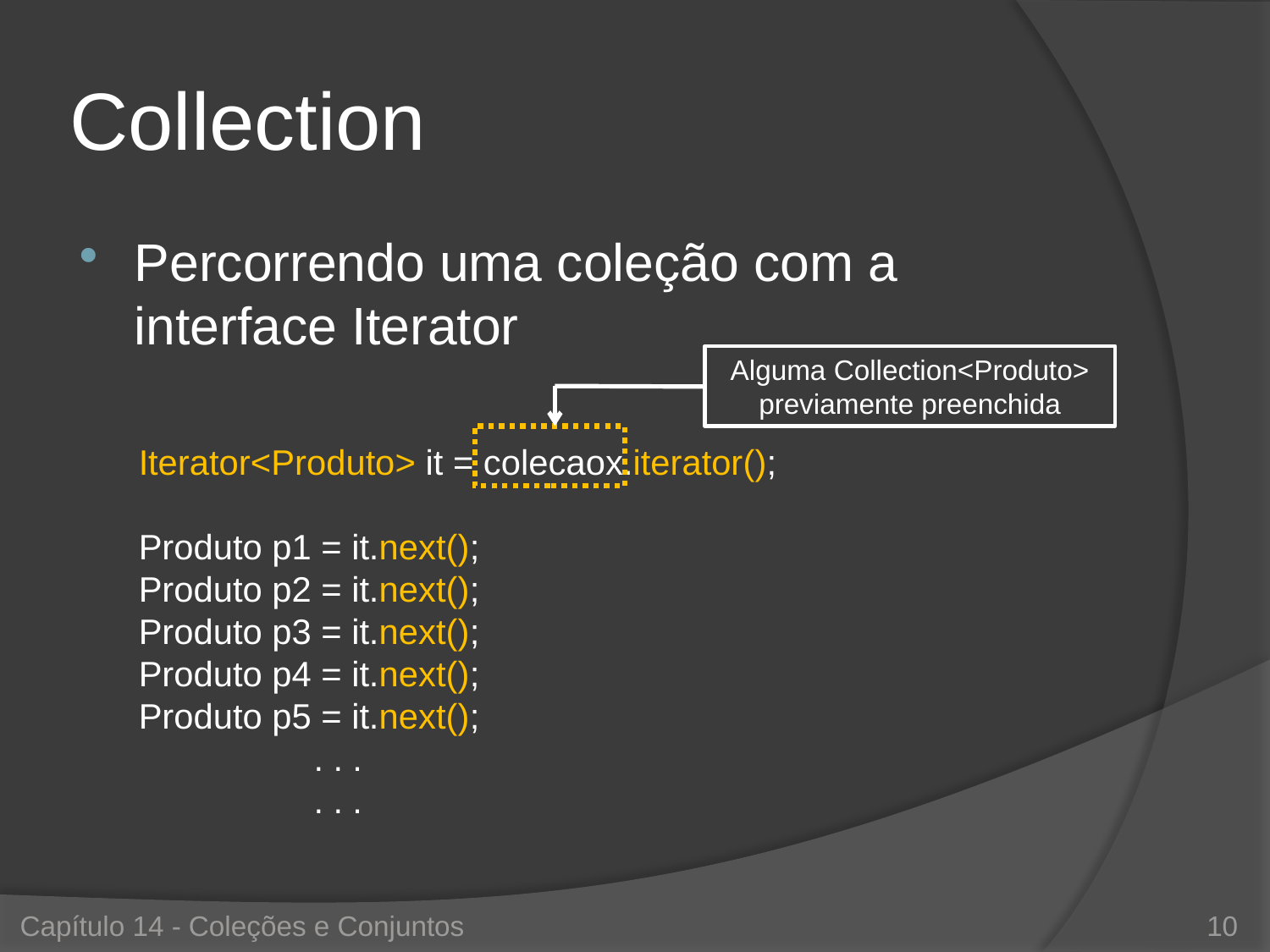

# Collection
Percorrendo uma coleção com a interface Iterator

Iterator<Produto> it = colecaox.iterator();

Produto p1 = it.next();
Produto p2 = it.next();
Produto p3 = it.next();
Produto p4 = it.next();
Produto p5 = it.next();
                  . . .
                  . . .
Alguma Collection<Produto> previamente preenchida

Capítulo 14 - Coleções e Conjuntos
10